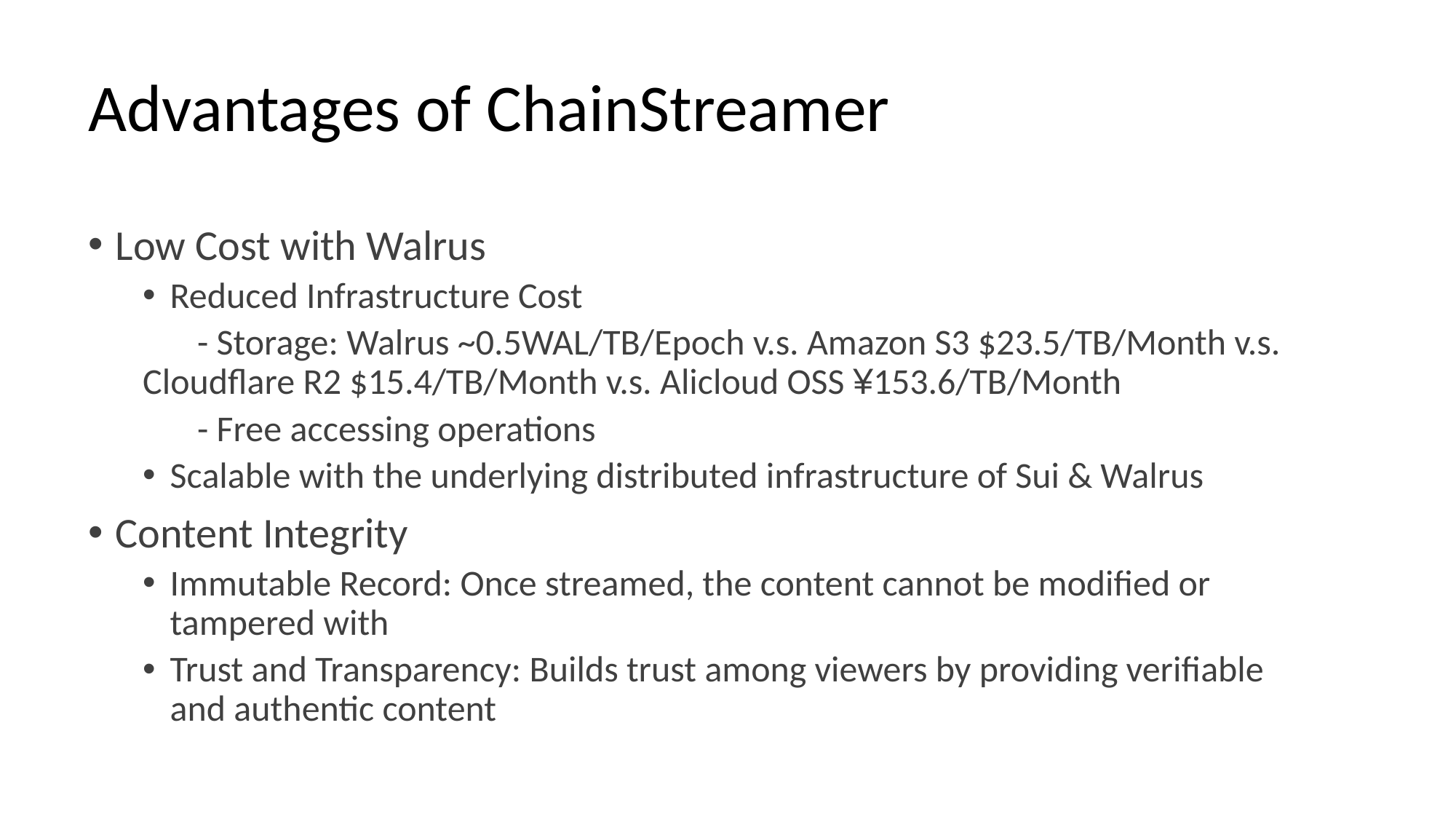

# Advantages of ChainStreamer
Low Cost with Walrus
Reduced Infrastructure Cost
- Storage: Walrus ~0.5WAL/TB/Epoch v.s. Amazon S3 $23.5/TB/Month v.s. Cloudflare R2 $15.4/TB/Month v.s. Alicloud OSS ¥153.6/TB/Month
- Free accessing operations
Scalable with the underlying distributed infrastructure of Sui & Walrus
Content Integrity
Immutable Record: Once streamed, the content cannot be modified or tampered with
Trust and Transparency: Builds trust among viewers by providing verifiable and authentic content